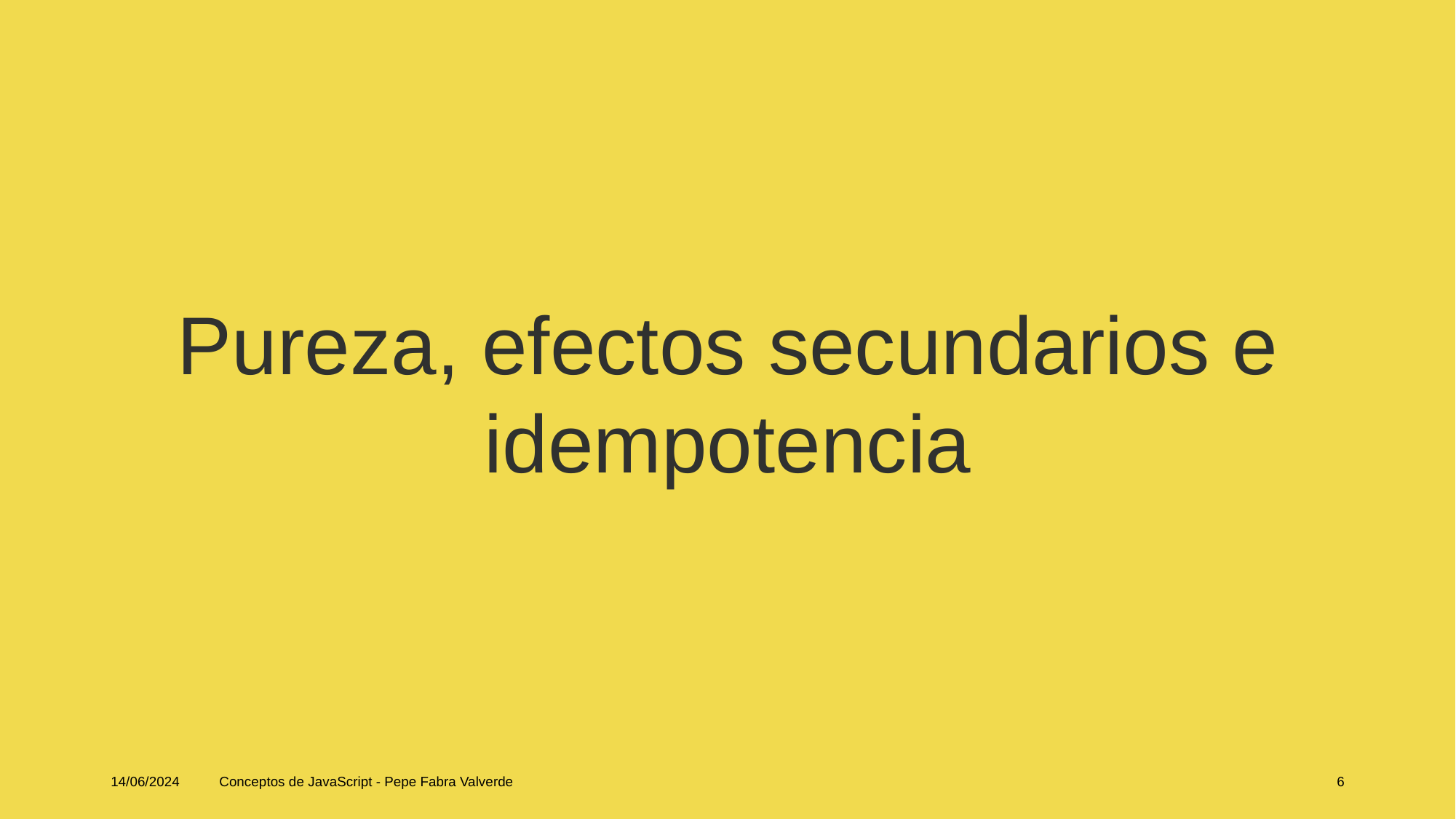

# Pureza, efectos secundarios e idempotencia
14/06/2024
Conceptos de JavaScript - Pepe Fabra Valverde
6